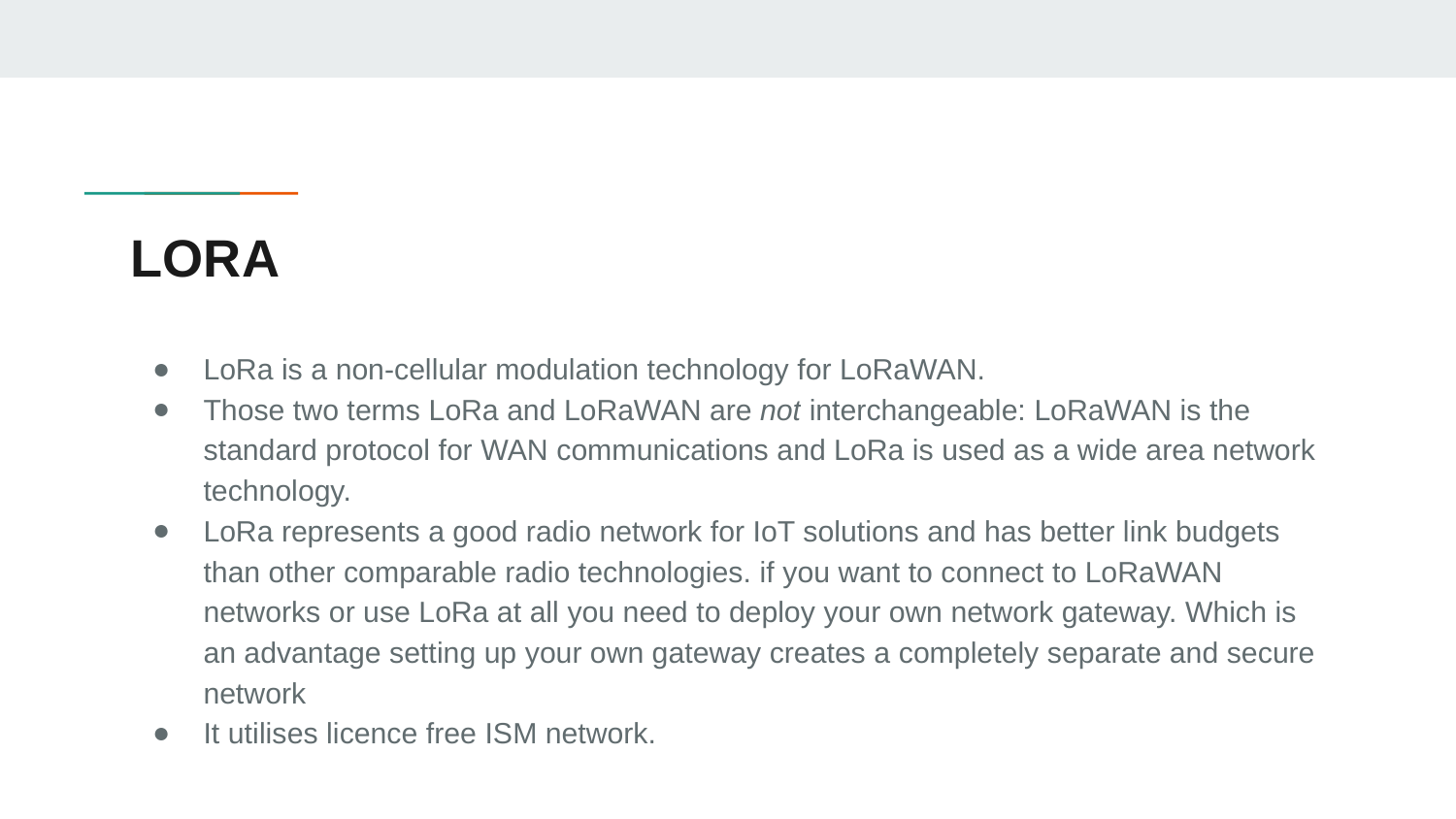

# LORA
LoRa is a non-cellular modulation technology for LoRaWAN.
Those two terms LoRa and LoRaWAN are not interchangeable: LoRaWAN is the standard protocol for WAN communications and LoRa is used as a wide area network technology.
LoRa represents a good radio network for IoT solutions and has better link budgets than other comparable radio technologies. if you want to connect to LoRaWAN networks or use LoRa at all you need to deploy your own network gateway. Which is an advantage setting up your own gateway creates a completely separate and secure network
It utilises licence free ISM network.